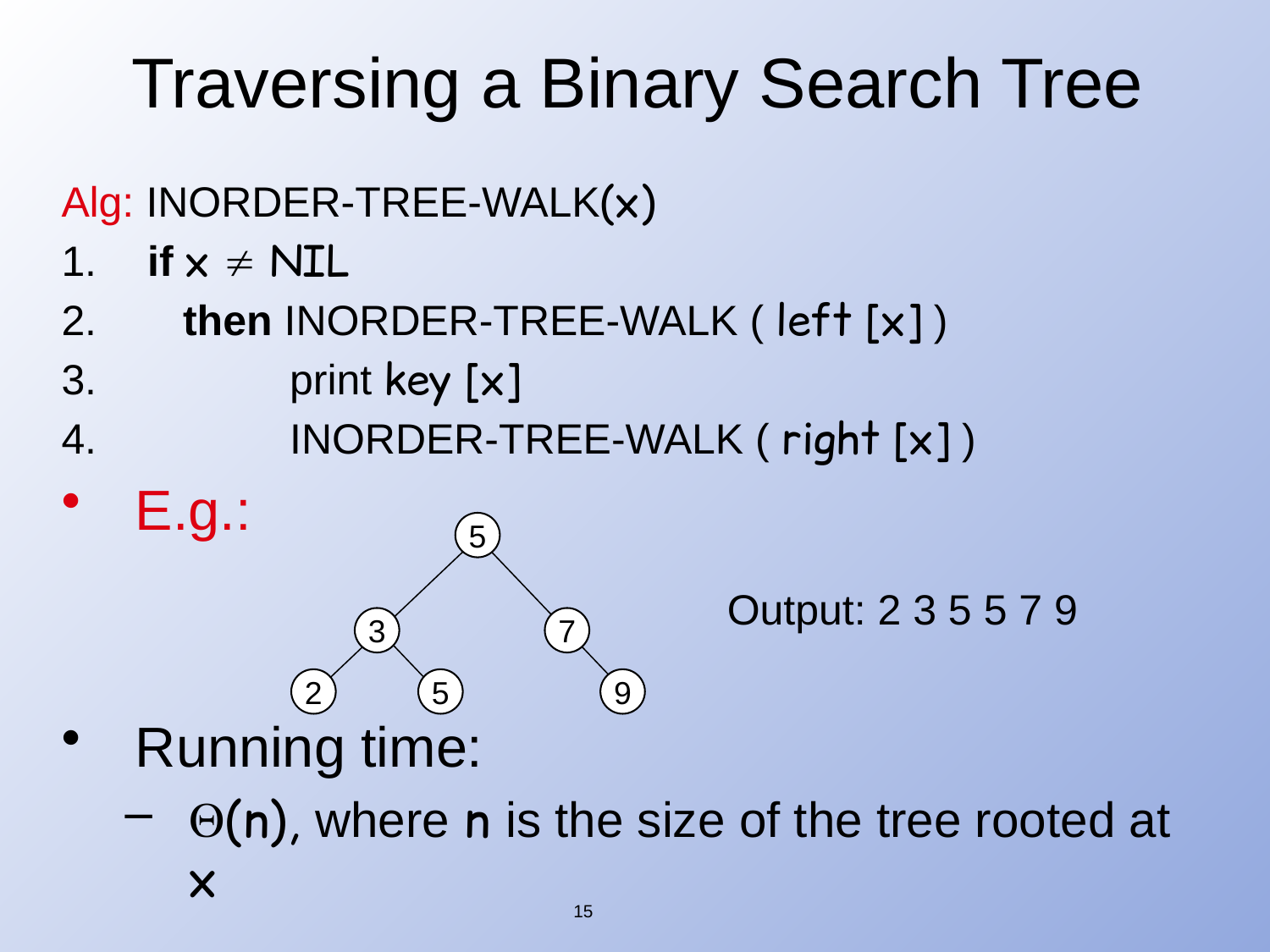

# Traversing a Binary Search Tree
Alg: INORDER-TREE-WALK(x)
 if x ≠ NIL
    then INORDER-TREE-WALK ( left [x] )
             print key [x]
             INORDER-TREE-WALK ( right [x] )
E.g.:

Running time:
Θ(n), where n is the size of the tree rooted at x
5

3
7

2
5
9
Output: 2 3 5 5 7 9
15